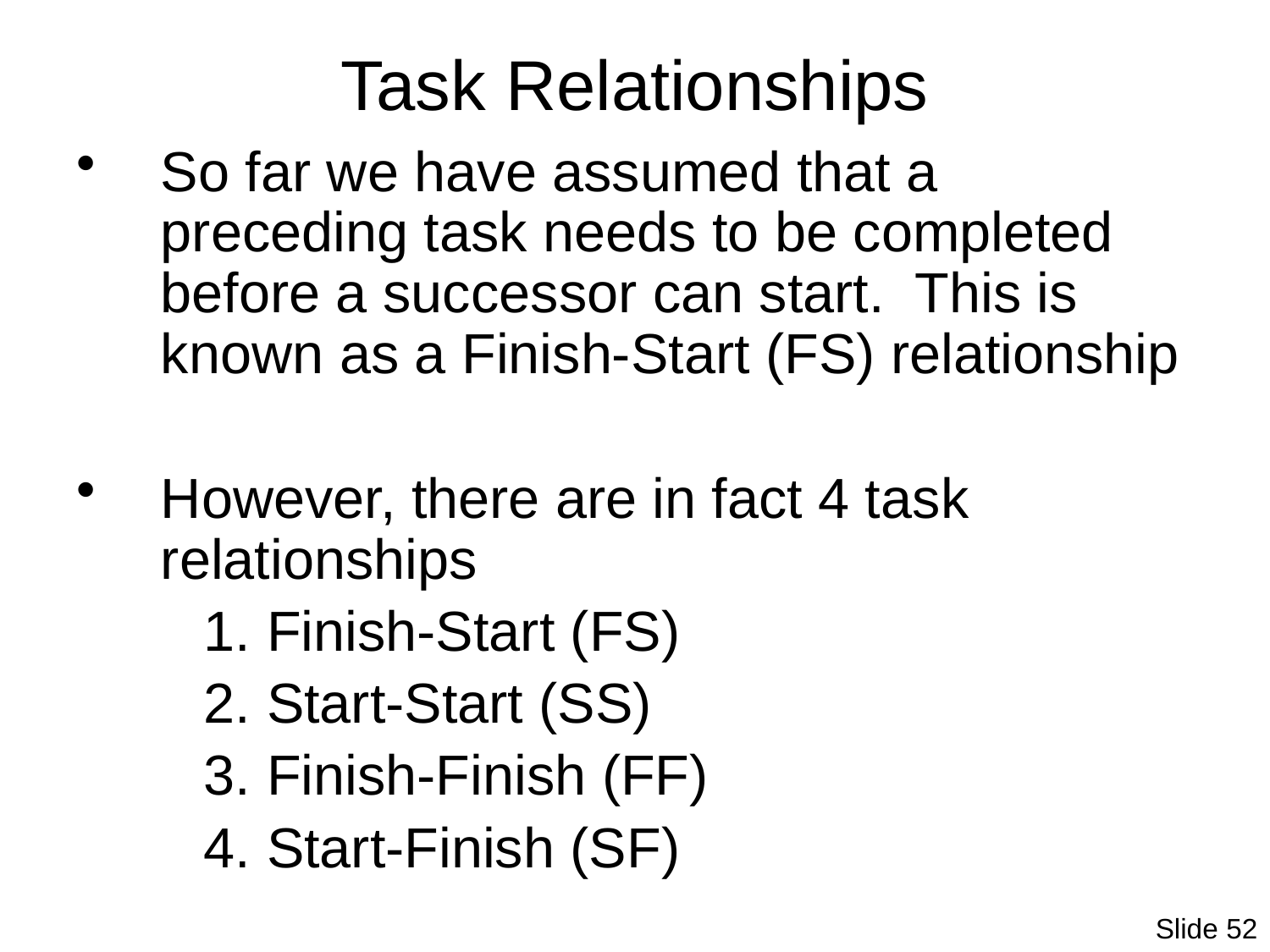

# Task Relationships
So far we have assumed that a preceding task needs to be completed before a successor can start.  This is known as a Finish-Start (FS) relationship

However, there are in fact 4 task relationships
Finish-Start (FS)
Start-Start (SS)
Finish-Finish (FF)
Start-Finish (SF)